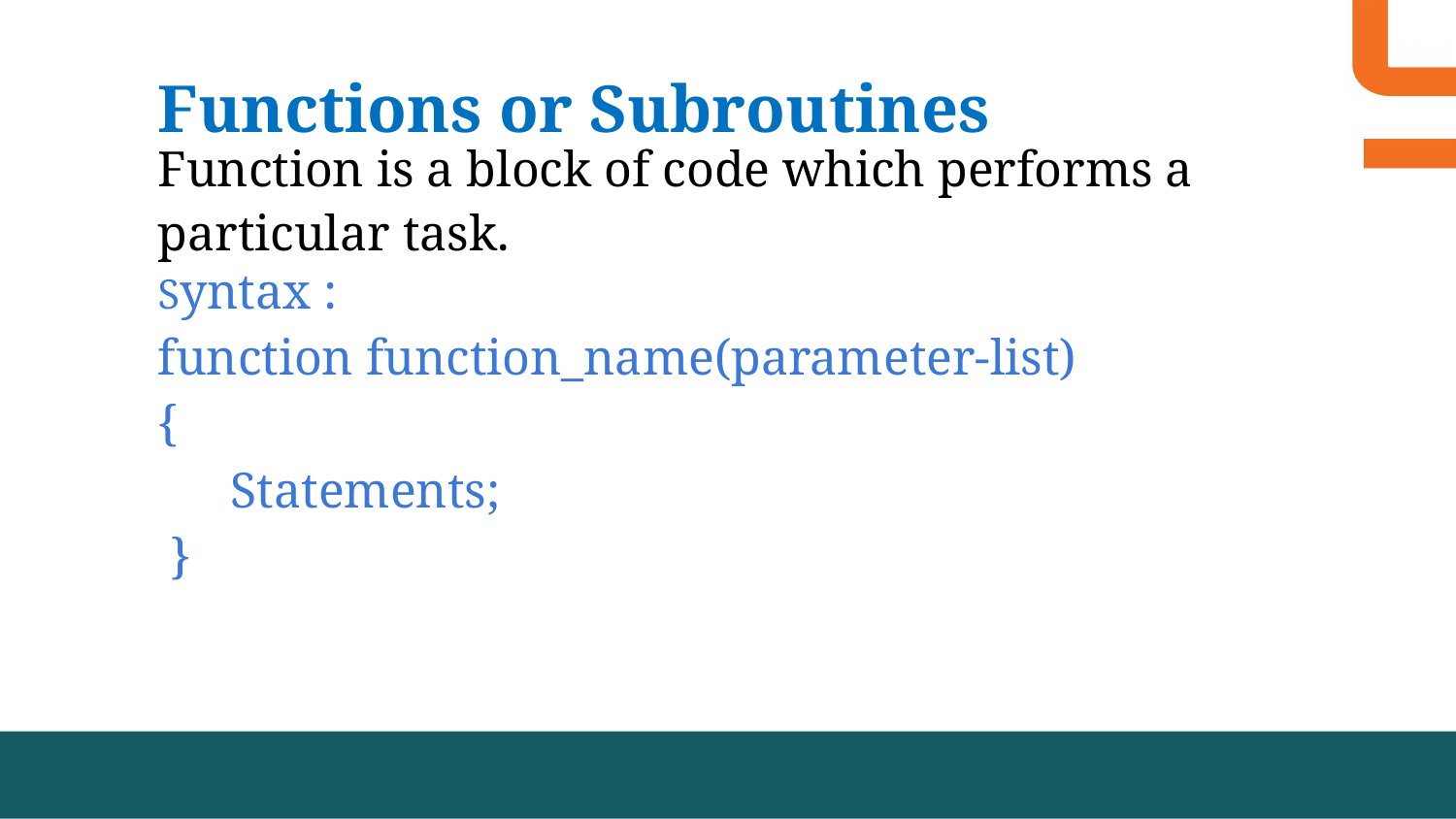

Functions or Subroutines
Function is a block of code which performs a particular task.
Syntax :
function function_name(parameter-list)
{
Statements;
 }